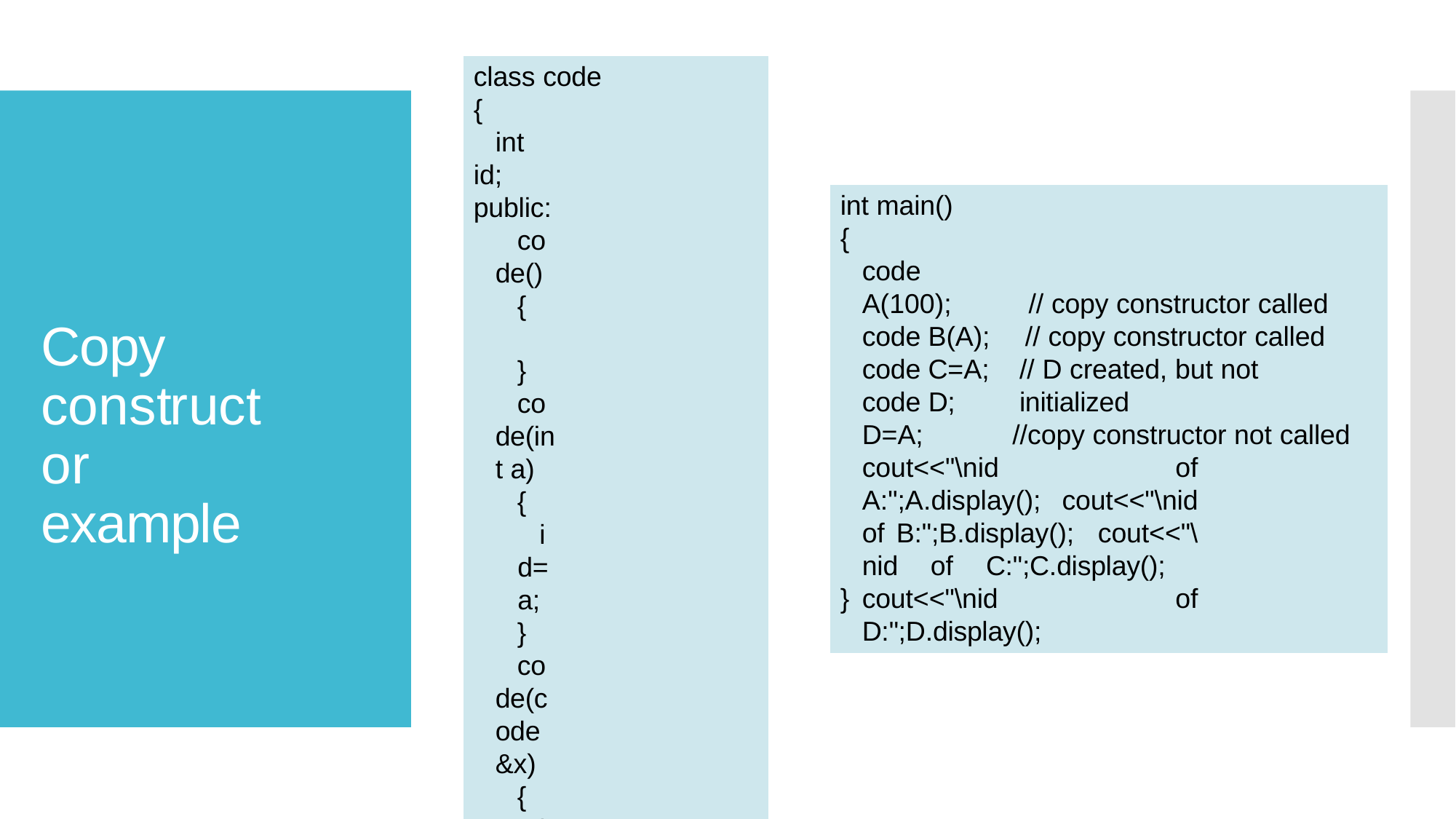

class code
{
int id;  public:
code()
{

}
code(int a)
{
id=a;
}
code(code &x)
{
id=x.id;
}
void display()
{
cout<<id;
}
};

int main()
{
code A(100);  code B(A);  code C=A;  code D;  D=A;
// copy constructor called
// copy constructor called
// D created, but not initialized
//copy constructor not called
Copy  constructor  example
cout<<"\nid of A:";A.display();  cout<<"\nid of B:";B.display();  cout<<"\nid of C:";C.display();  cout<<"\nid of D:";D.display();
}